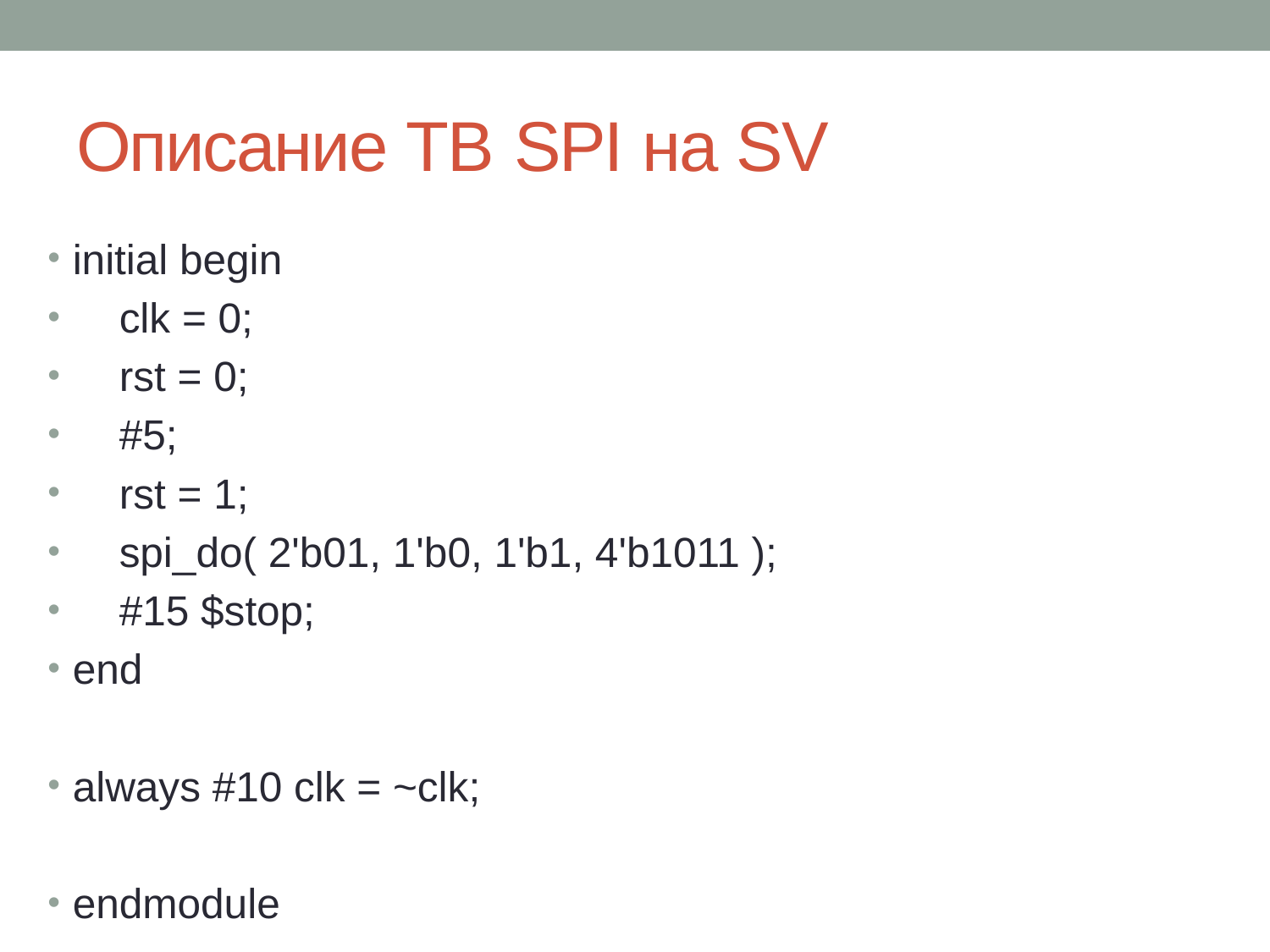

# Описание TB SPI на SV
initial begin
    clk = 0;
    rst = 0;
    #5;
    rst = 1;
    spi_do( 2'b01, 1'b0, 1'b1, 4'b1011 );
    #15 $stop;
end

always #10 clk = ~clk;

endmodule